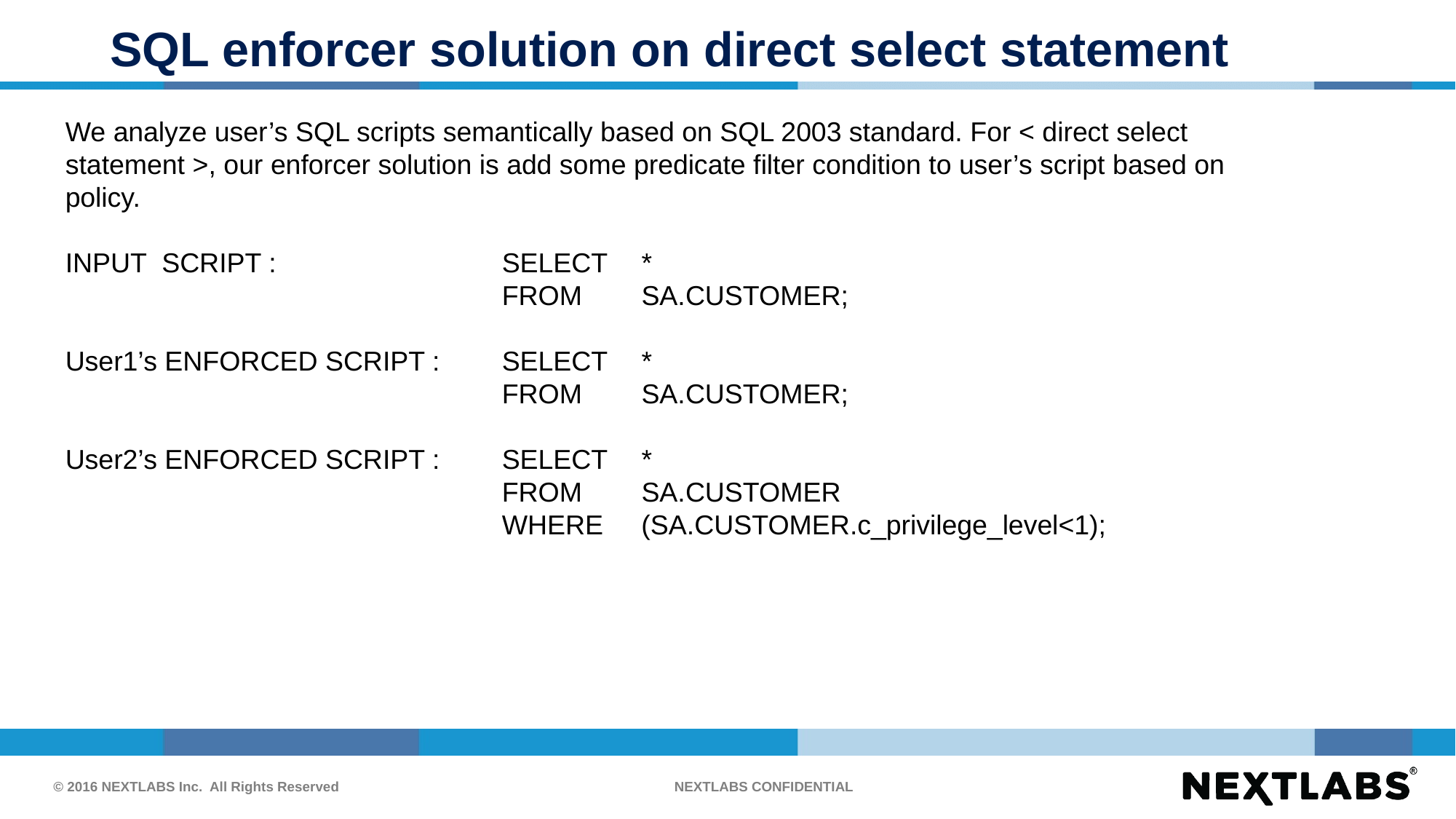

# SQL enforcer solution on direct select statement
We analyze user’s SQL scripts semantically based on SQL 2003 standard. For < direct select statement >, our enforcer solution is add some predicate filter condition to user’s script based on policy.

INPUT  SCRIPT :			SELECT	    *
				FROM	    SA.CUSTOMER;

User1’s ENFORCED SCRIPT :	SELECT	    *
				FROM	    SA.CUSTOMER;

User2’s ENFORCED SCRIPT :	SELECT	    *
				FROM	    SA.CUSTOMER
				WHERE     (SA.CUSTOMER.c_privilege_level<1);